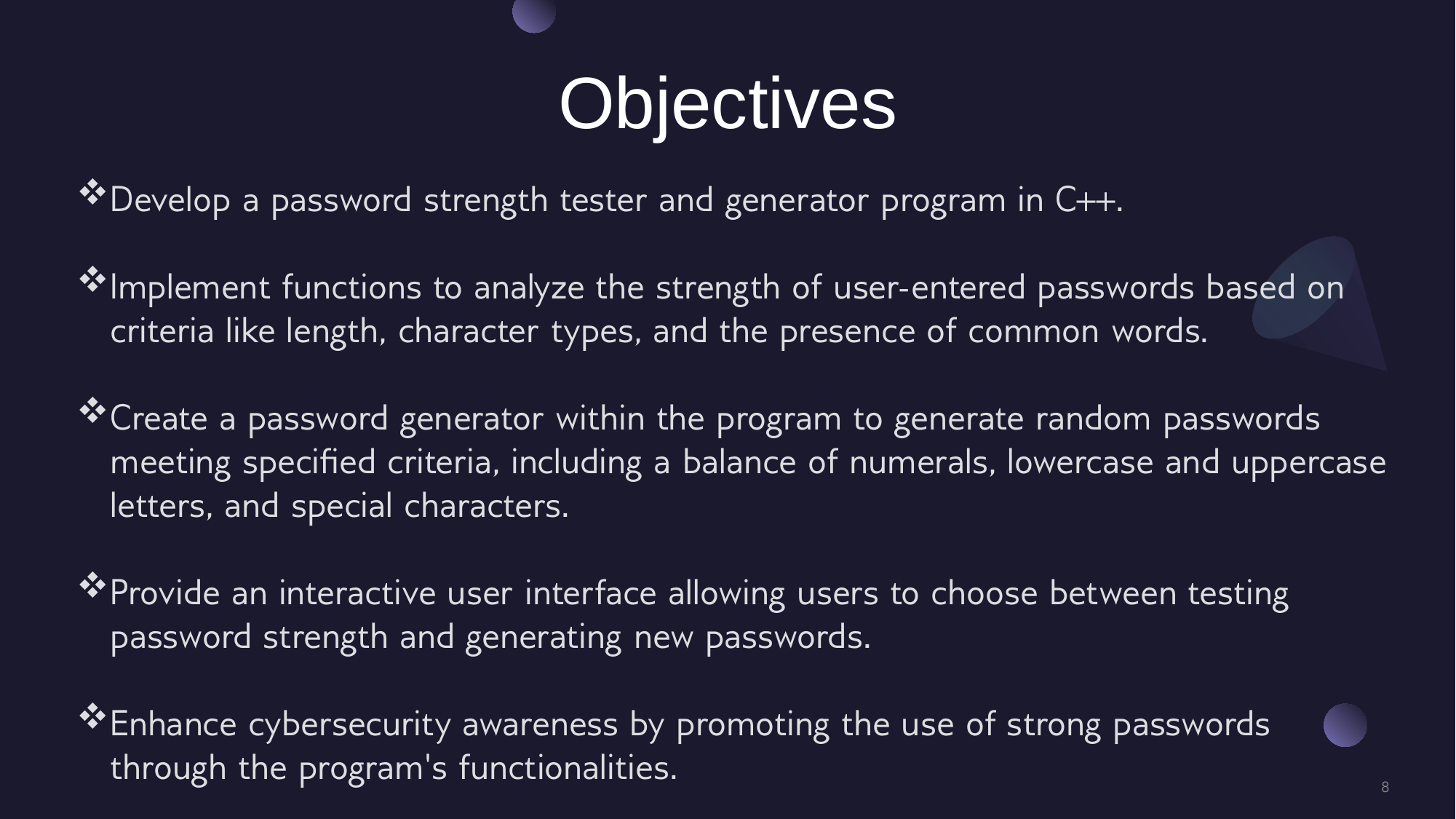

# Objectives
Develop a password strength tester and generator program in C++.

Implement functions to analyze the strength of user-entered passwords based on criteria like length, character types, and the presence of common words.

Create a password generator within the program to generate random passwords meeting specified criteria, including a balance of numerals, lowercase and uppercase letters, and special characters.

Provide an interactive user interface allowing users to choose between testing password strength and generating new passwords.

Enhance cybersecurity awareness by promoting the use of strong passwords through the program's functionalities.

8